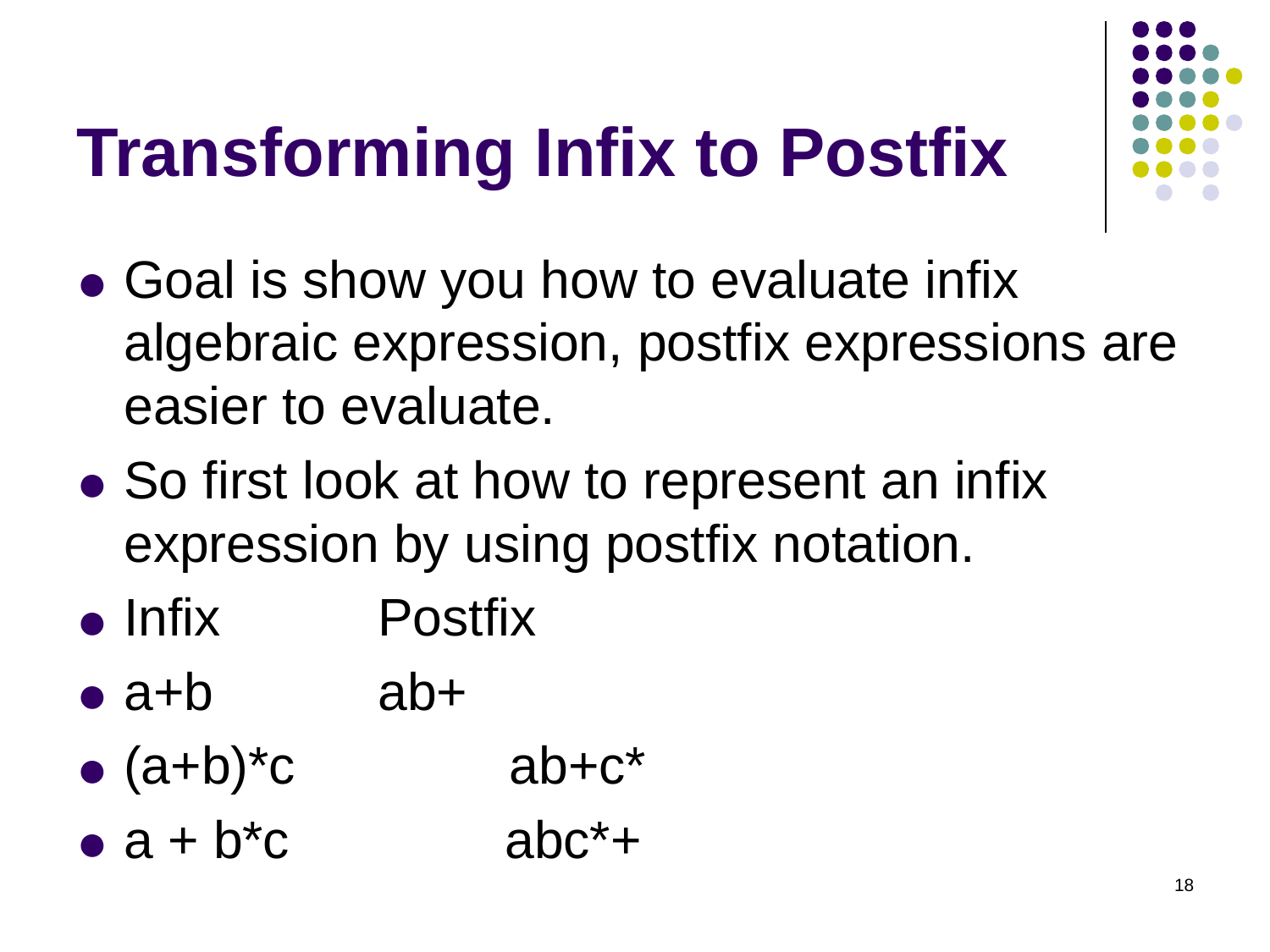

# Transforming Infix to Postfix
Goal is show you how to evaluate infix algebraic expression, postfix expressions are easier to evaluate.
So first look at how to represent an infix expression by using postfix notation.
Infix		Postfix
a+b 		ab+
(a+b)*c  	         ab+c*
a + b*c		abc*+

18